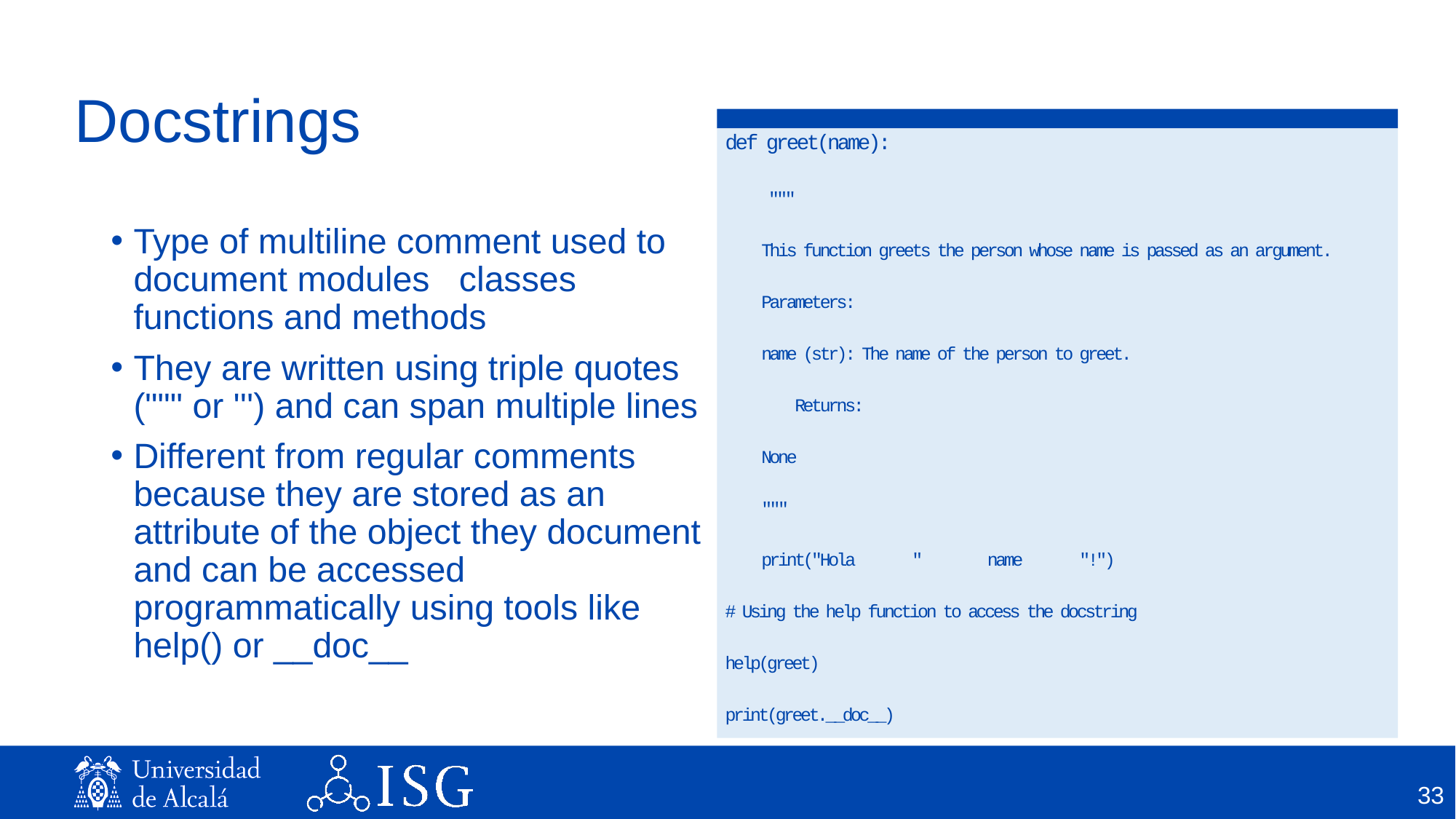

# Docstrings

def greet(name):
    """
    This function greets the person whose name is passed as an argument.
    Parameters:
    name (str): The name of the person to greet.
        Returns:
    None
    """
    print("Hola       "        name       "!")
# Using the help function to access the docstring
help(greet)
print(greet.__doc__)
Type of multiline comment used to document modules   classes           functions and methods
They are written using triple quotes (""" or ''') and can span multiple lines
Different from regular comments because they are stored as an attribute of the object they document and can be accessed programmatically using tools like help() or __doc__